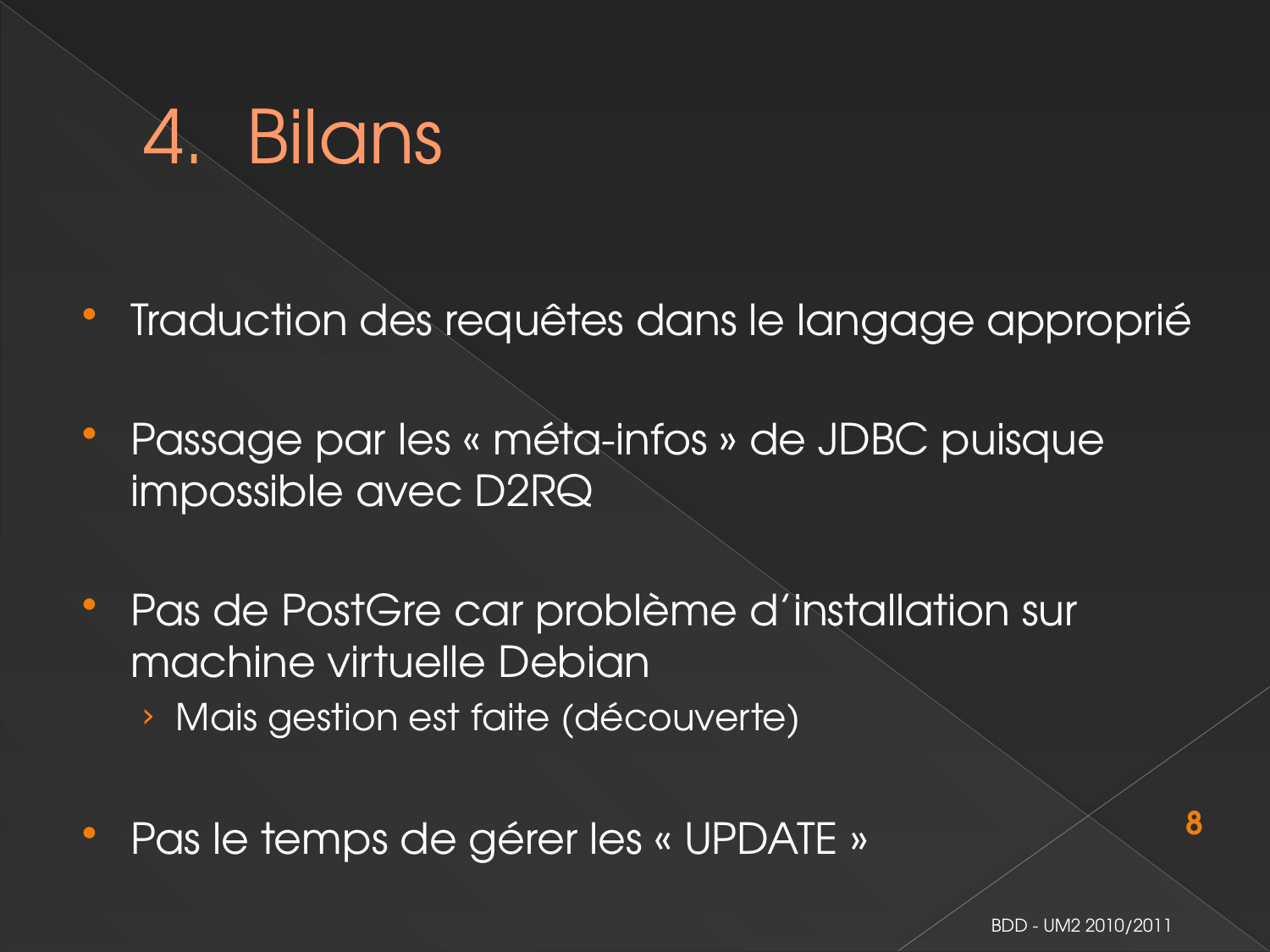

# Bilans
Traduction des requêtes dans le langage approprié

Passage par les « méta-infos » de JDBC puisque impossible avec D2RQ

Pas de PostGre car problème d’installation sur machine virtuelle Debian
Mais gestion est faite (découverte)

Pas le temps de gérer les « UPDATE »
8
BDD - UM2 2010/2011